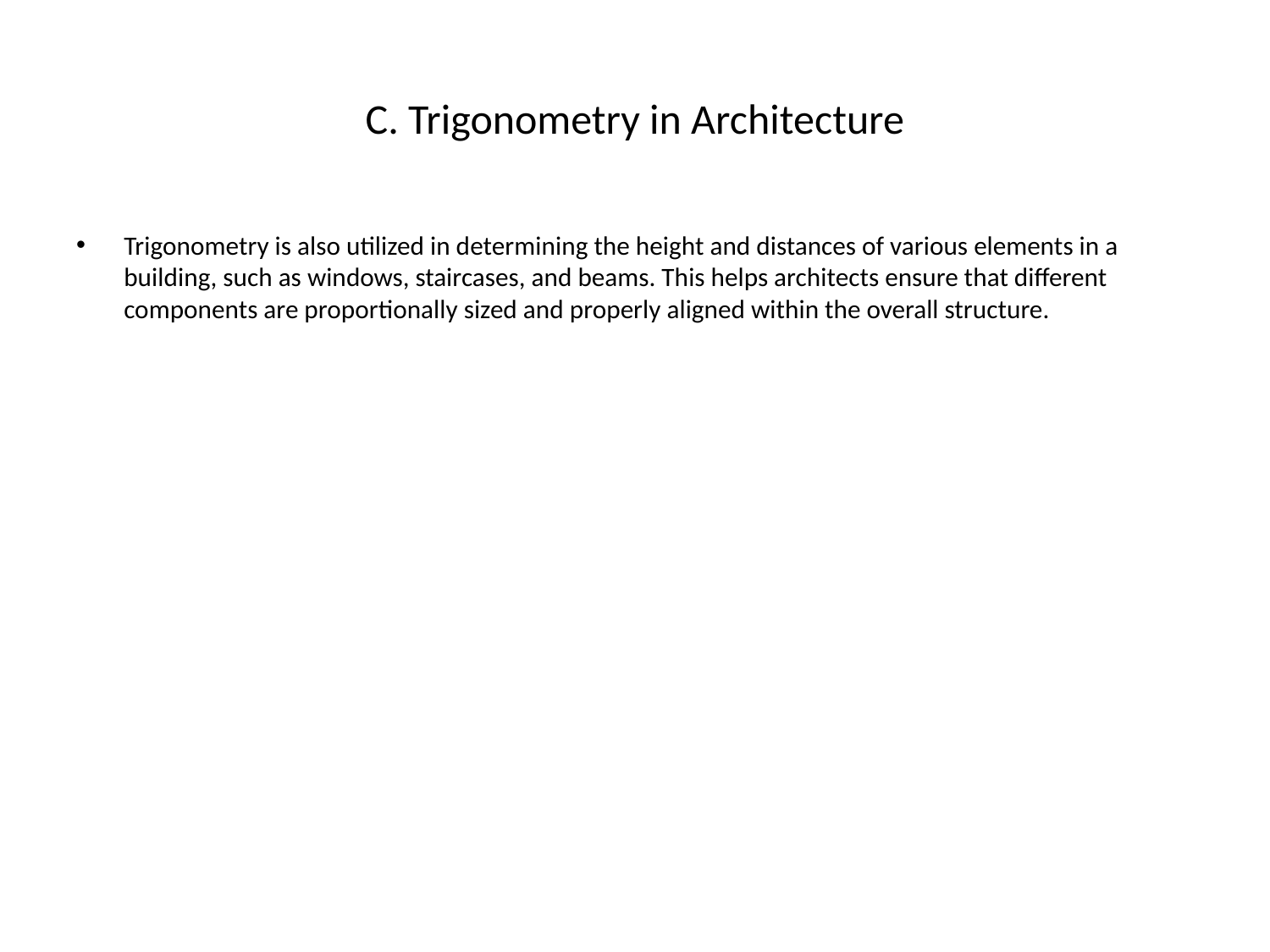

# C. Trigonometry in Architecture
Trigonometry is also utilized in determining the height and distances of various elements in a building, such as windows, staircases, and beams. This helps architects ensure that different components are proportionally sized and properly aligned within the overall structure.